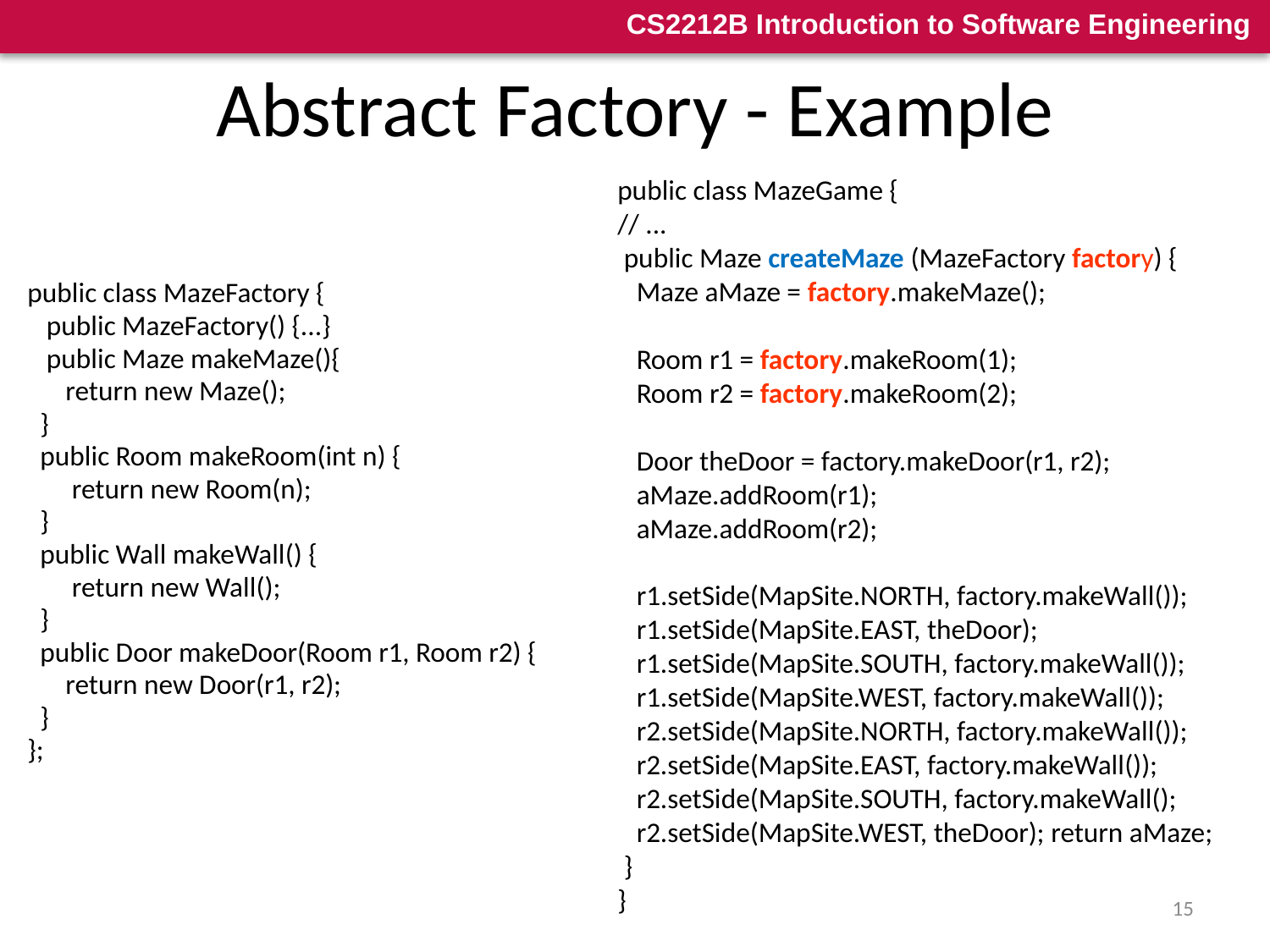

# Abstract Factory - Example
public class MazeGame {
// ...
 public Maze createMaze (MazeFactory factory) {
   Maze aMaze = factory.makeMaze();
   Room r1 = factory.makeRoom(1);
   Room r2 = factory.makeRoom(2);
   Door theDoor = factory.makeDoor(r1, r2);
   aMaze.addRoom(r1);
   aMaze.addRoom(r2);

   r1.setSide(MapSite.NORTH, factory.makeWall());
   r1.setSide(MapSite.EAST, theDoor);
   r1.setSide(MapSite.SOUTH, factory.makeWall());
   r1.setSide(MapSite.WEST, factory.makeWall());
   r2.setSide(MapSite.NORTH, factory.makeWall());
   r2.setSide(MapSite.EAST, factory.makeWall());
   r2.setSide(MapSite.SOUTH, factory.makeWall();
   r2.setSide(MapSite.WEST, theDoor); return aMaze;
 }
}
public class MazeFactory {
   public MazeFactory() {...}
   public Maze makeMaze(){
      return new Maze();
  }
  public Room makeRoom(int n) {
       return new Room(n);
  }
  public Wall makeWall() {
       return new Wall();
  }
  public Door makeDoor(Room r1, Room r2) {
      return new Door(r1, r2);
  }
};
15